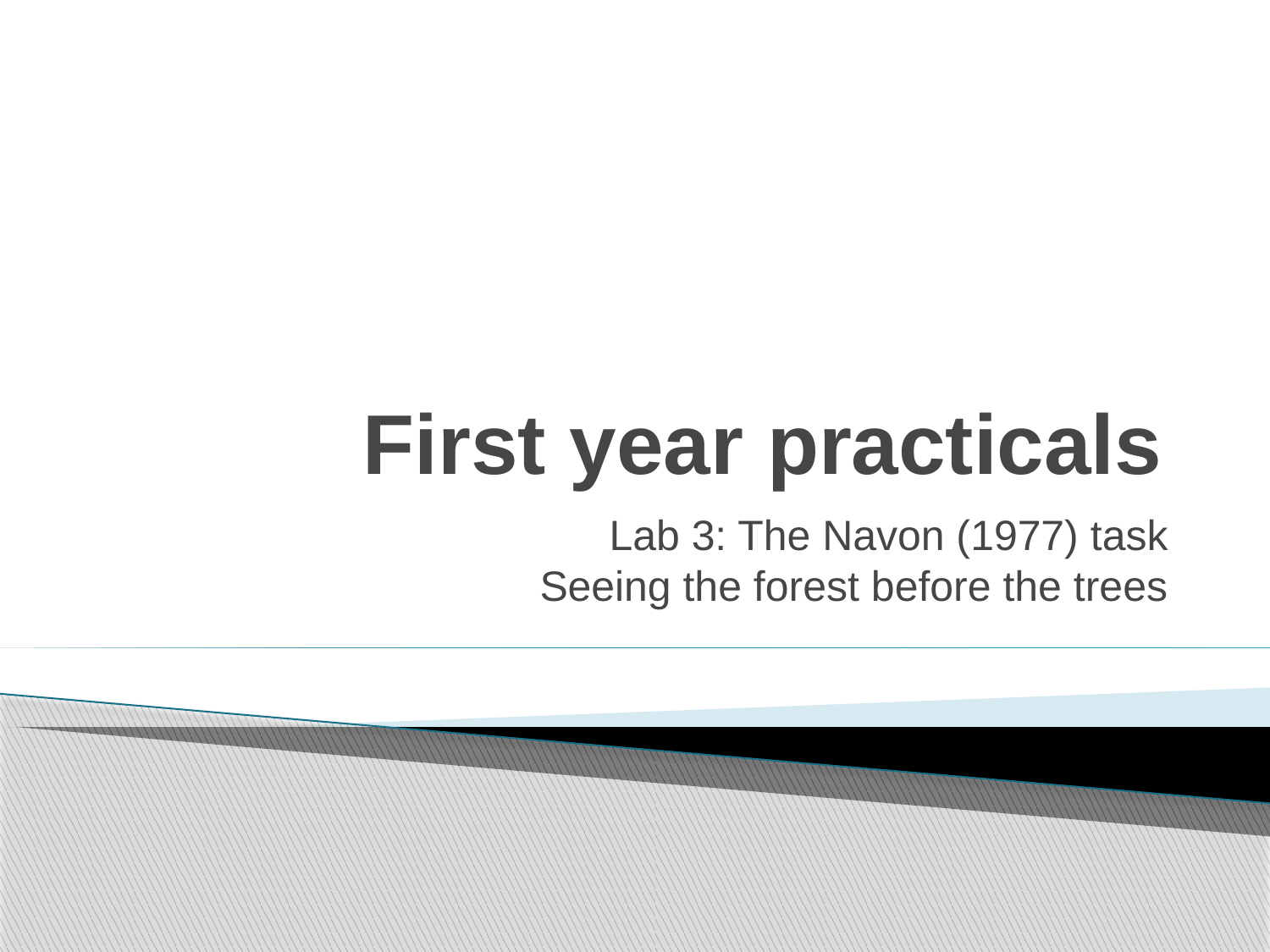

# First year practicals
Lab 3: The Navon (1977) task
Seeing the forest before the trees